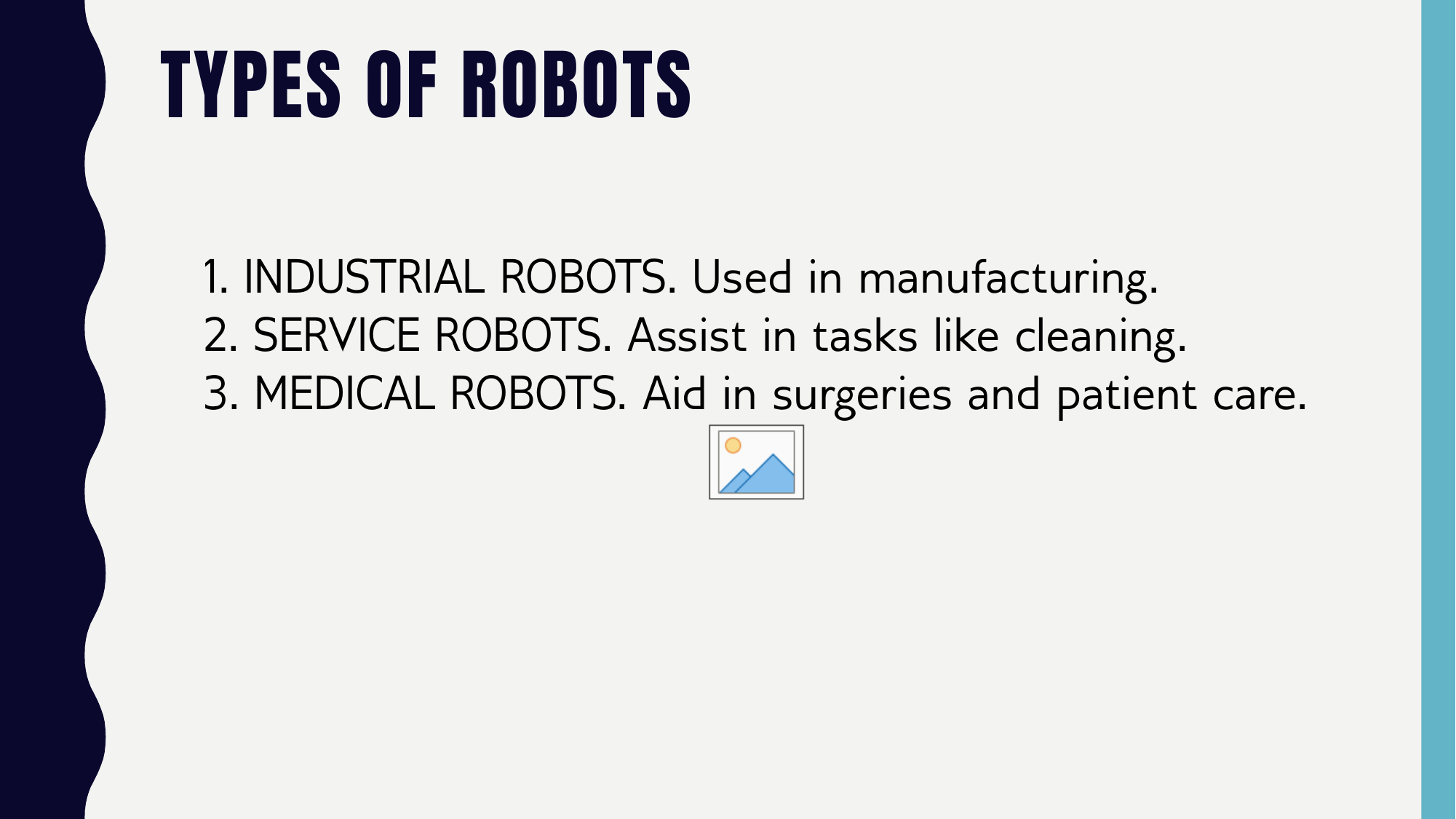

# TYPES OF ROBOTS

1. INDUSTRIAL ROBOTS. Used in manufacturing.
2. SERVICE ROBOTS. Assist in tasks like cleaning.
3. MEDICAL ROBOTS. Aid in surgeries and patient care.